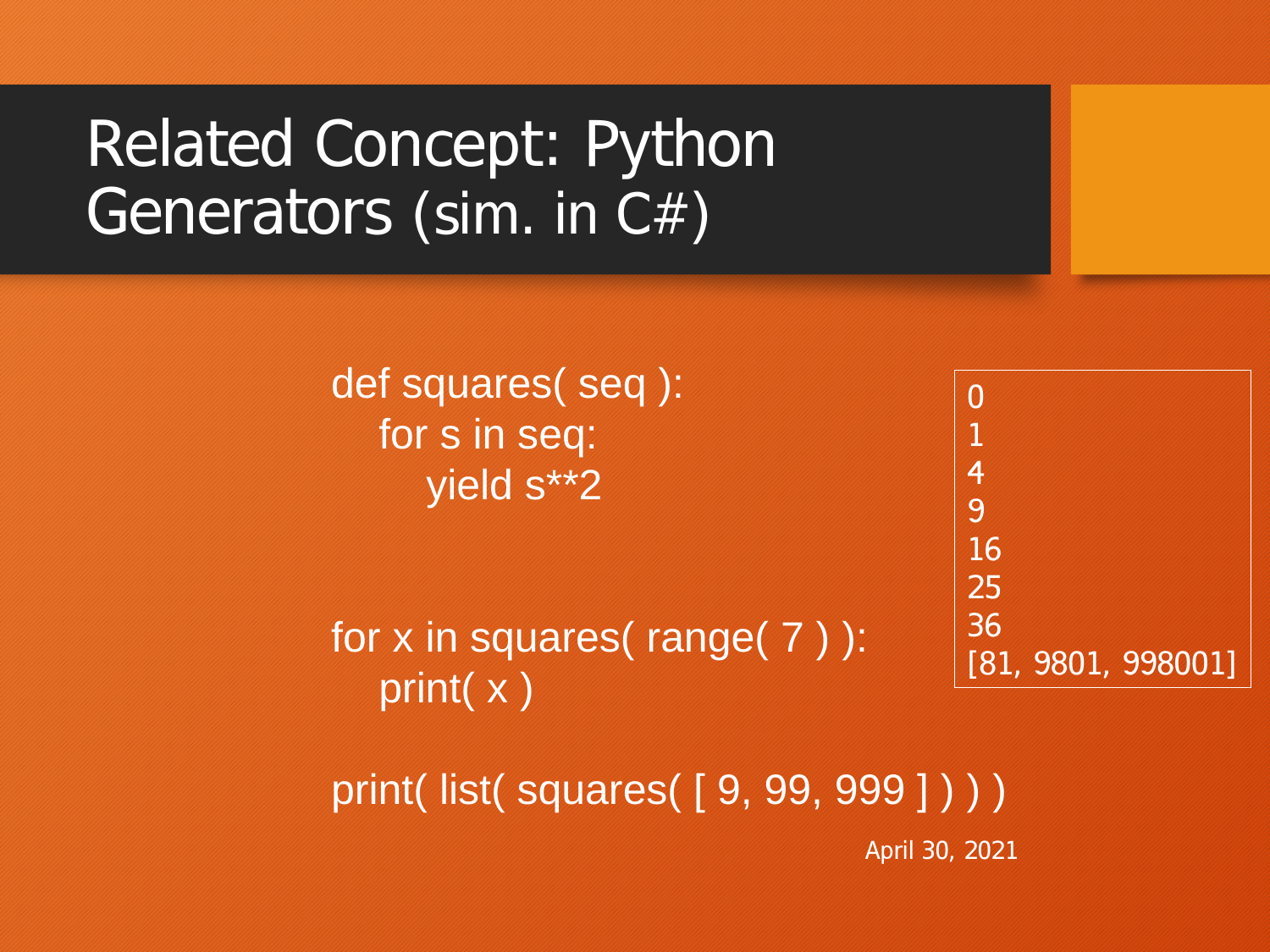

# Related Concept: Python Generators (sim. in C#)
def squares( seq ):
    for s in seq:
        yield s**2

for x in squares( range( 7 ) ):
    print( x )

print( list( squares( [ 9, 99, 999 ] ) ) )
0
1
4
9
16
25
36
[81, 9801, 998001]
April 30, 2021